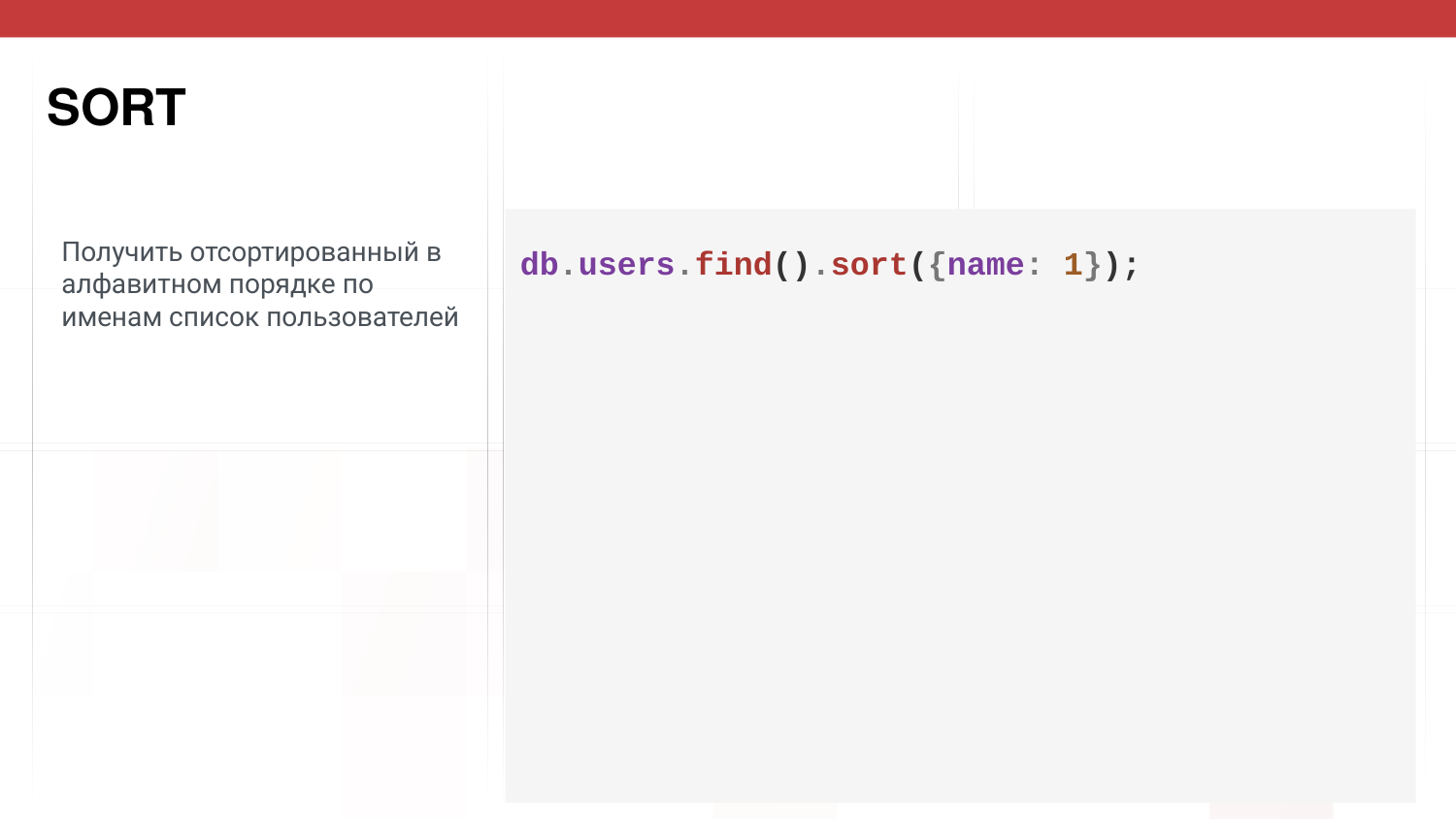

# SORT

db.users.find().sort({name: 1});

Получить отсортированный в алфавитном порядке по именам список пользователей